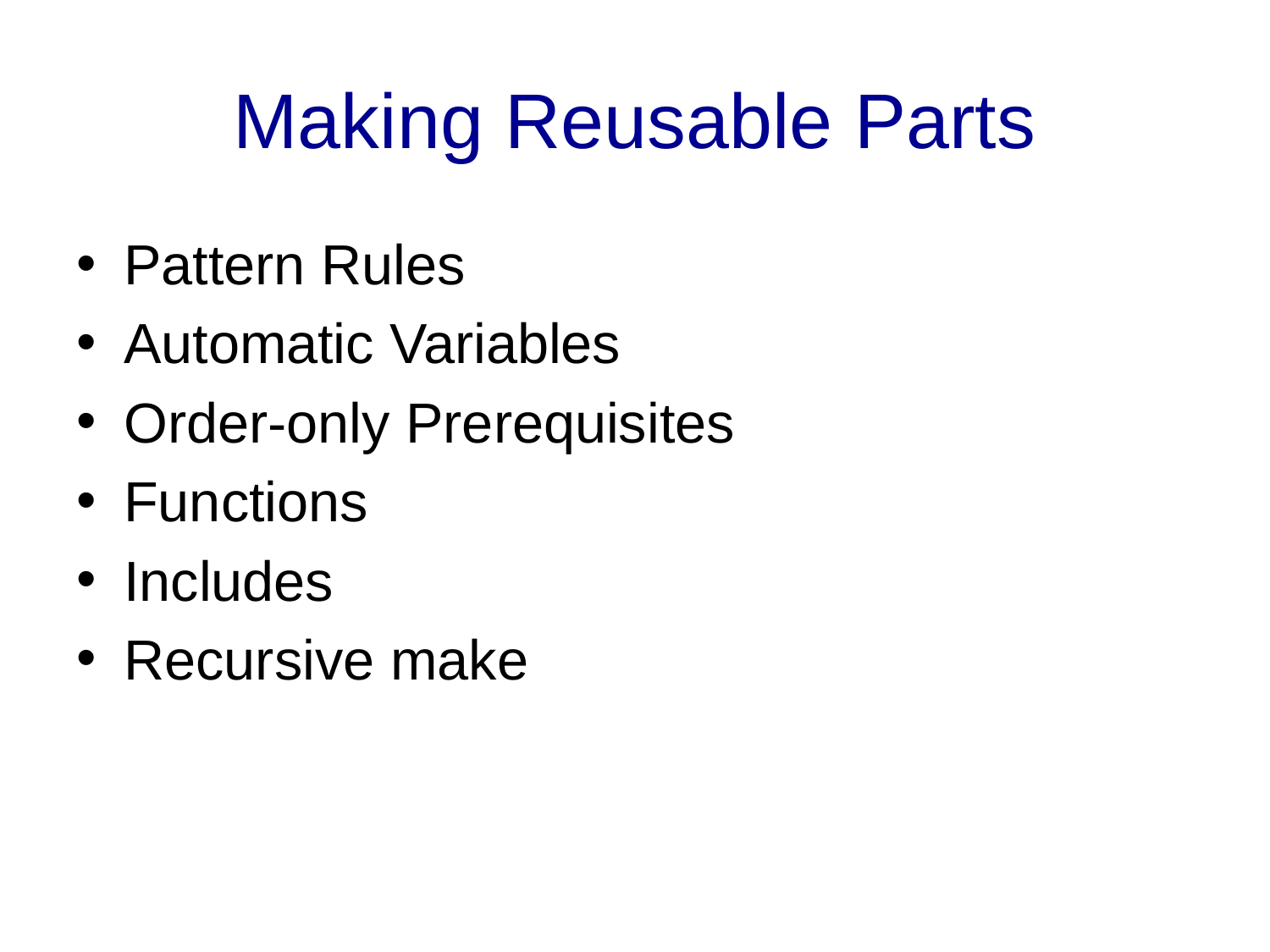

# Making Reusable Parts
Pattern Rules
Automatic Variables
Order-only Prerequisites
Functions
Includes
Recursive make